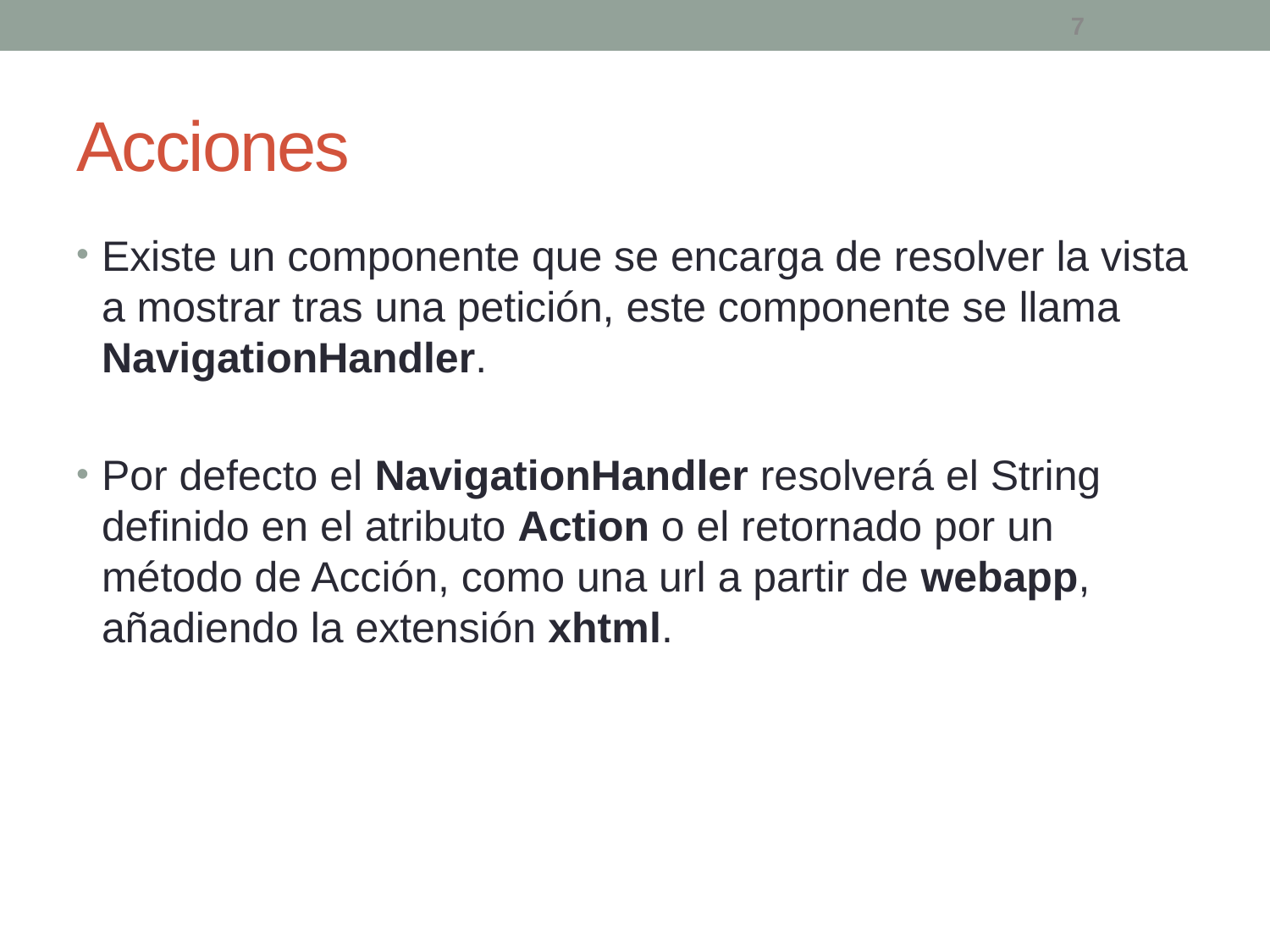

Acciones
Existe un componente que se encarga de resolver la vista a mostrar tras una petición, este componente se llama NavigationHandler.

Por defecto el NavigationHandler resolverá el String definido en el atributo Action o el retornado por un método de Acción, como una url a partir de webapp, añadiendo la extensión xhtml.

7